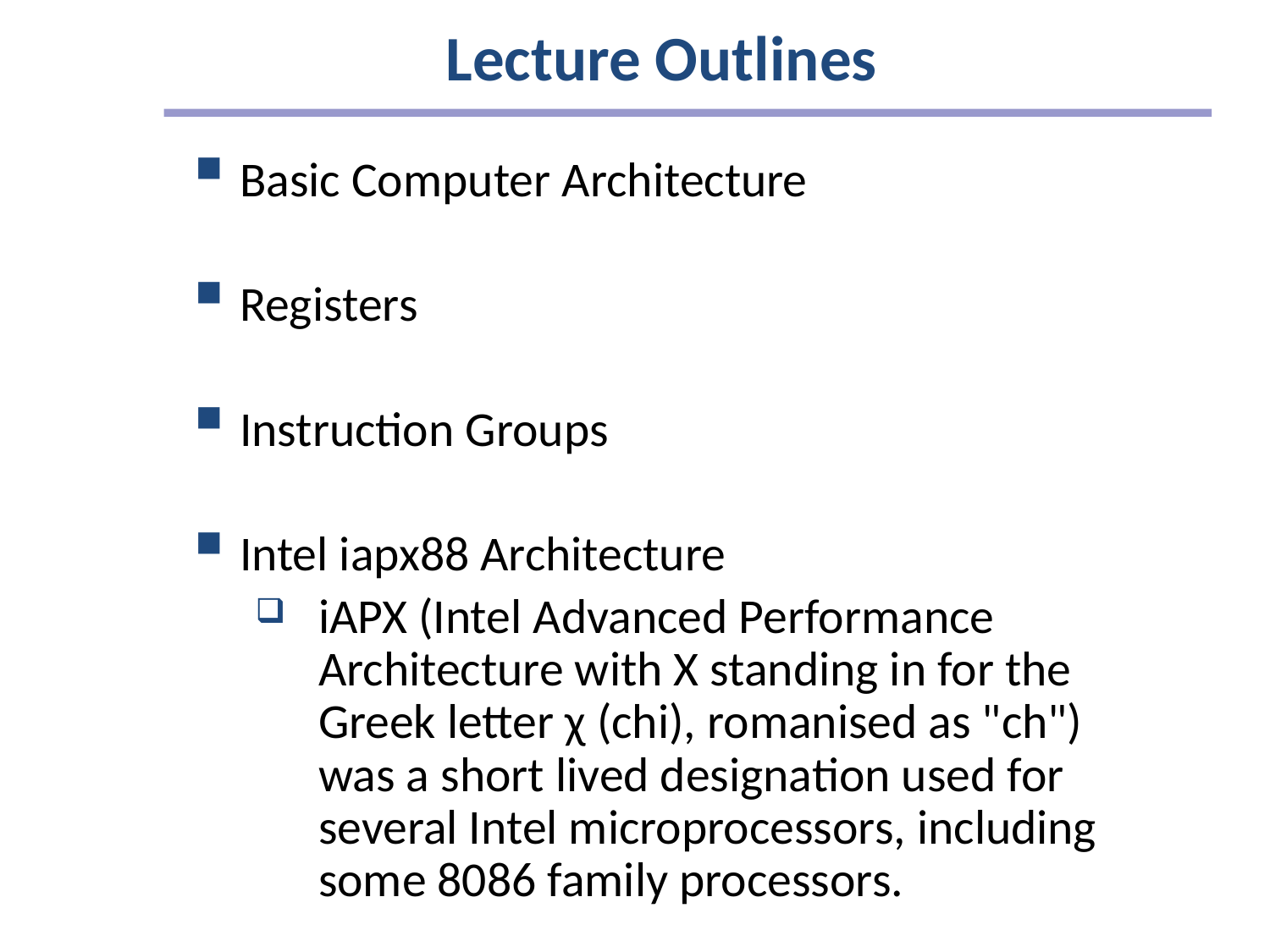

# Lecture Outlines
Basic Computer Architecture

Registers

Instruction Groups

Intel iapx88 Architecture
iAPX (Intel Advanced Performance Architecture with X standing in for the Greek letter χ (chi), romanised as "ch") was a short lived designation used for several Intel microprocessors, including some 8086 family processors.